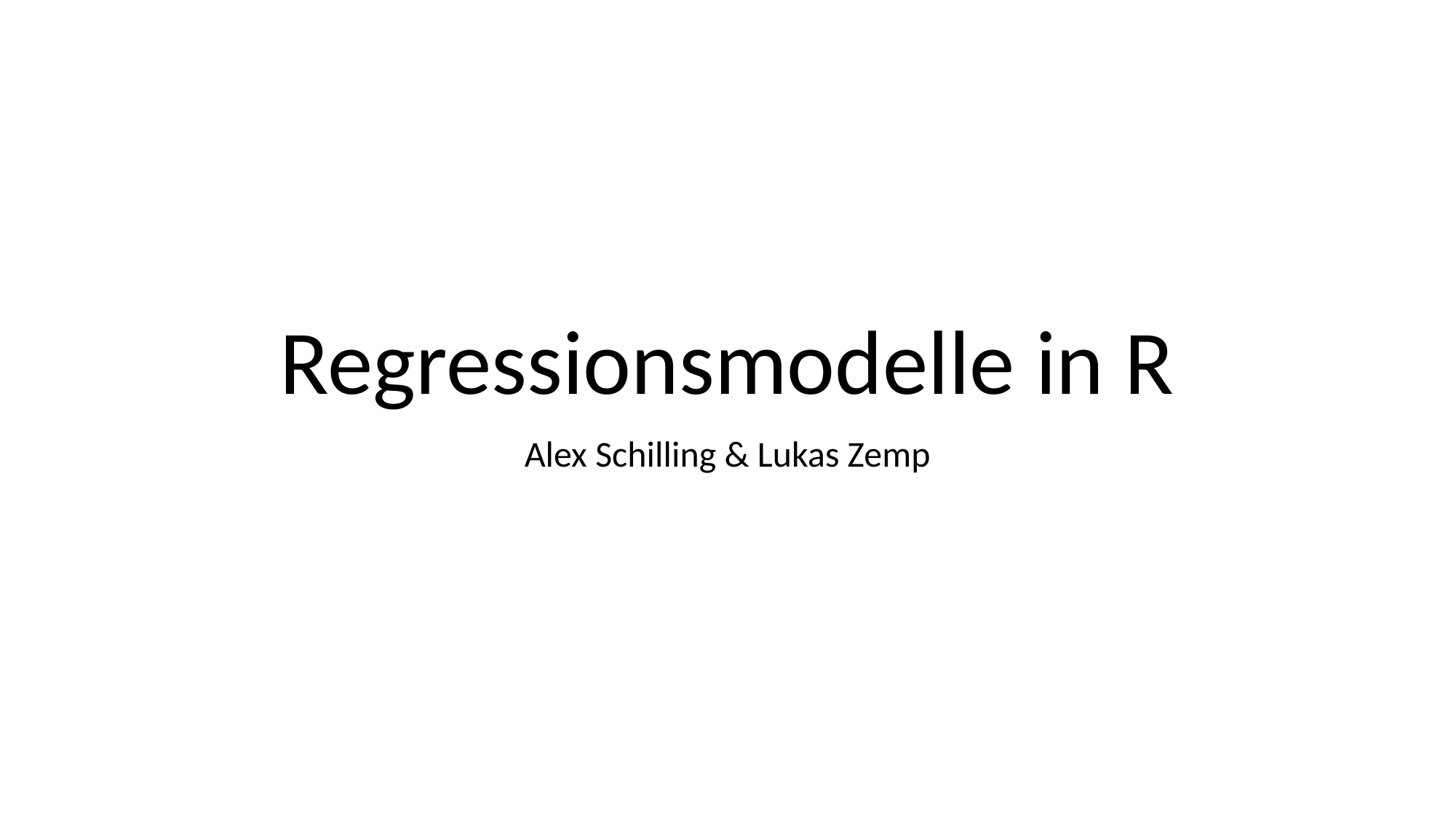

# Regressionsmodelle in R
Alex Schilling & Lukas Zemp